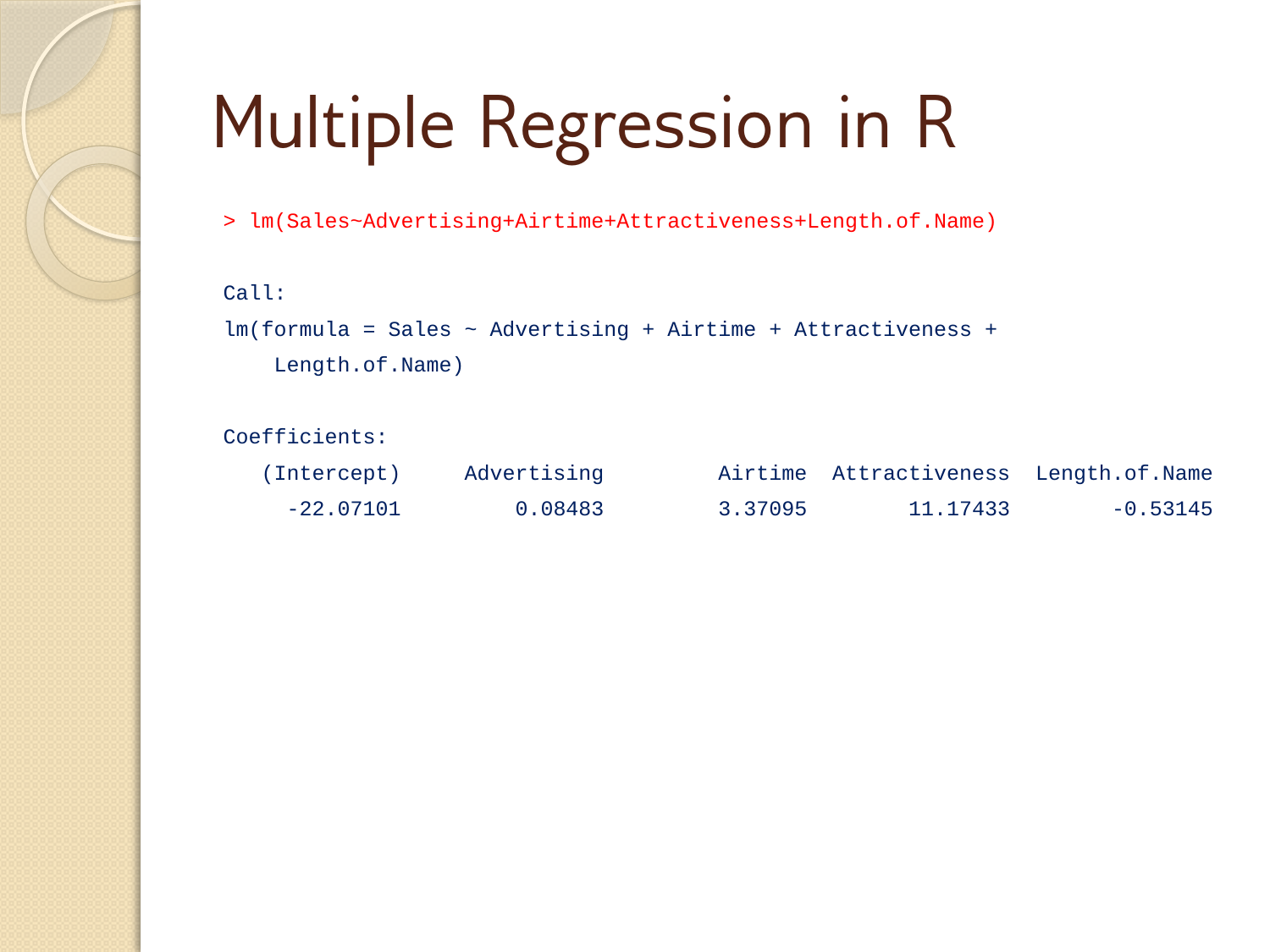

# Multiple Regression in R
> lm(Sales~Advertising+Airtime+Attractiveness+Length.of.Name)

Call:
lm(formula = Sales ~ Advertising + Airtime + Attractiveness +
    Length.of.Name)

Coefficients:
   (Intercept)     Advertising         Airtime  Attractiveness  Length.of.Name
     -22.07101         0.08483         3.37095        11.17433        -0.53145